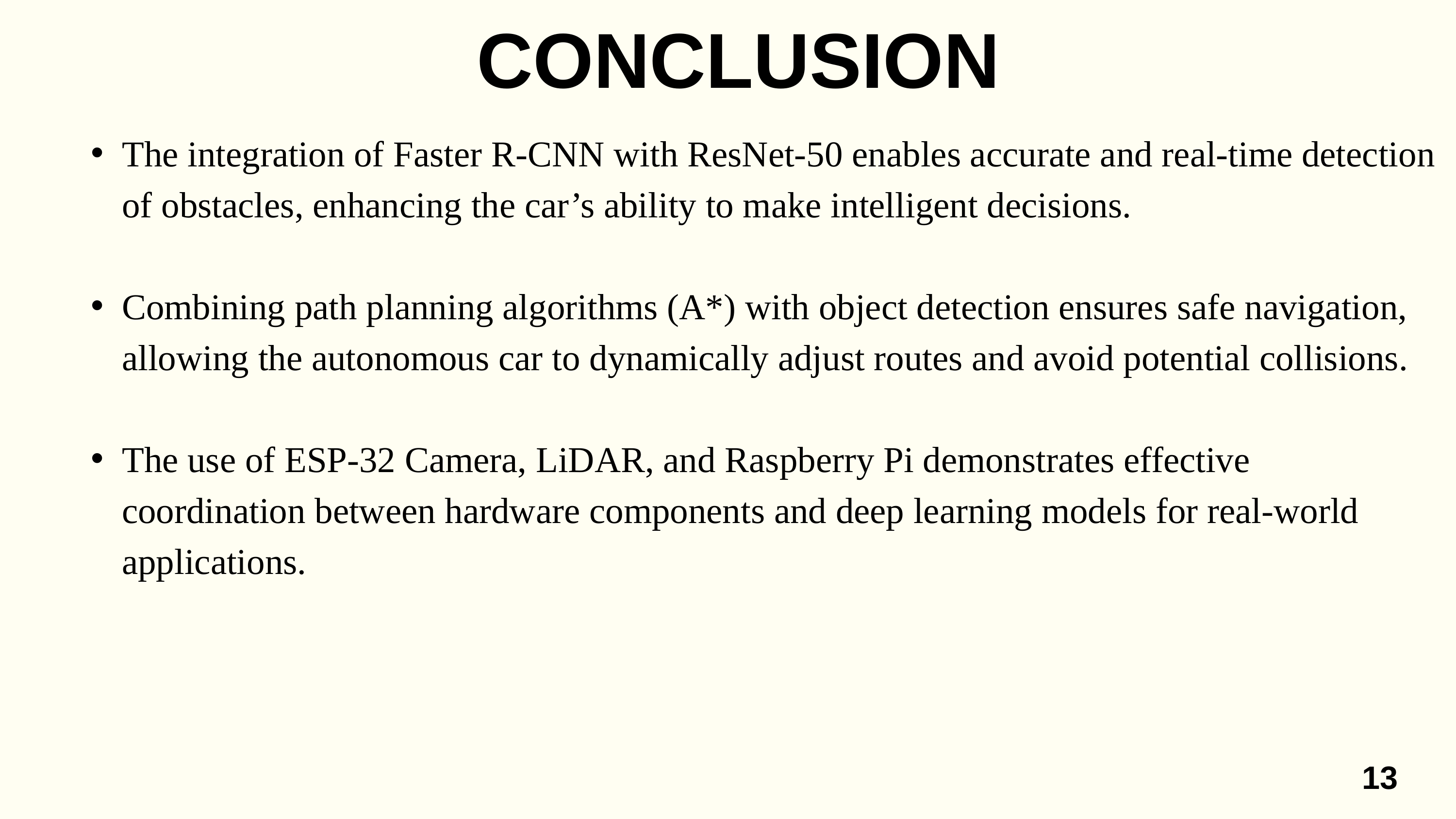

CONCLUSION
The integration of Faster R-CNN with ResNet-50 enables accurate and real-time detection of obstacles, enhancing the car’s ability to make intelligent decisions.

Combining path planning algorithms (A*) with object detection ensures safe navigation, allowing the autonomous car to dynamically adjust routes and avoid potential collisions.

The use of ESP-32 Camera, LiDAR, and Raspberry Pi demonstrates effective coordination between hardware components and deep learning models for real-world applications.

13